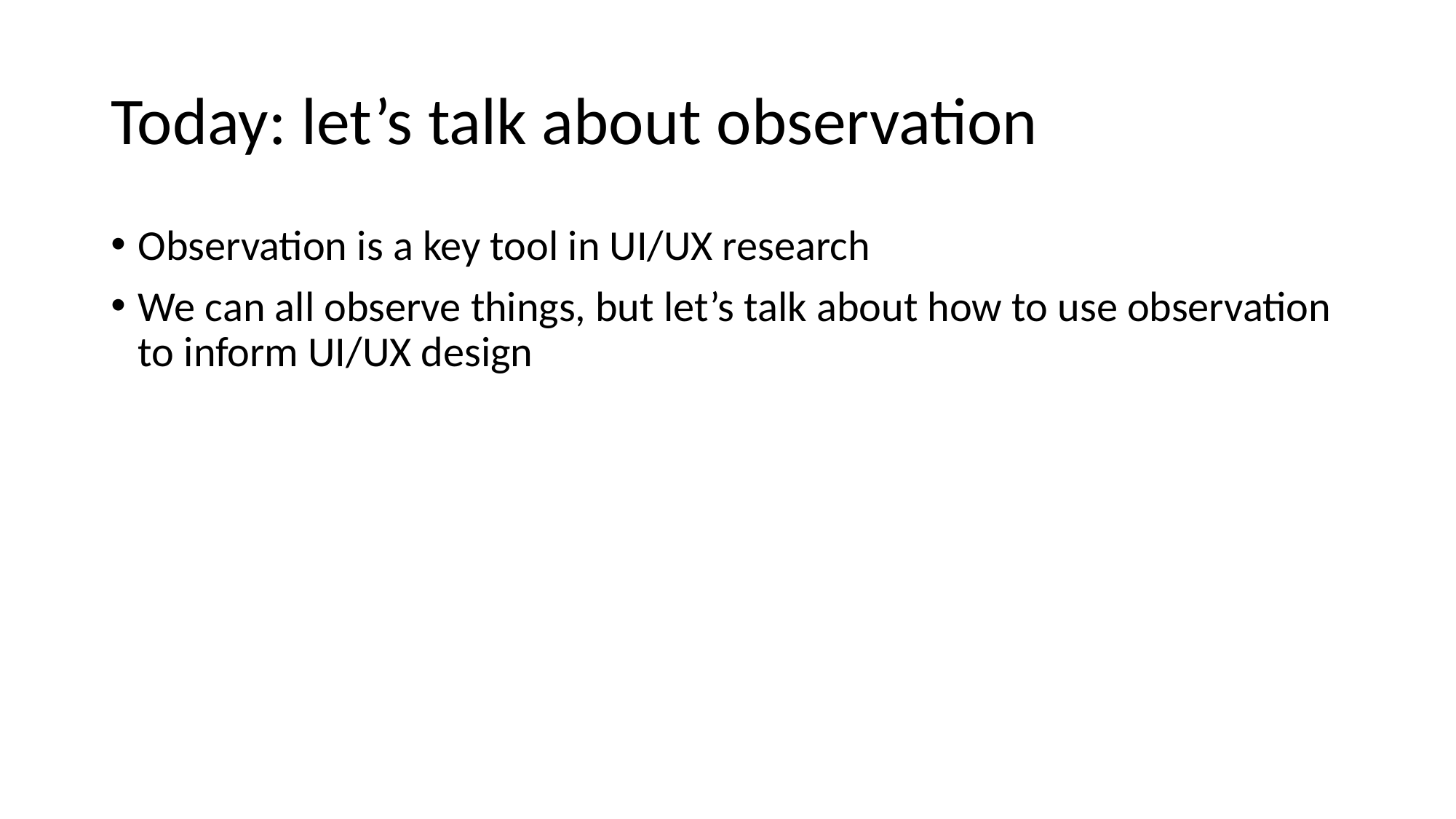

# Today: let’s talk about observation
Observation is a key tool in UI/UX research
We can all observe things, but let’s talk about how to use observation to inform UI/UX design